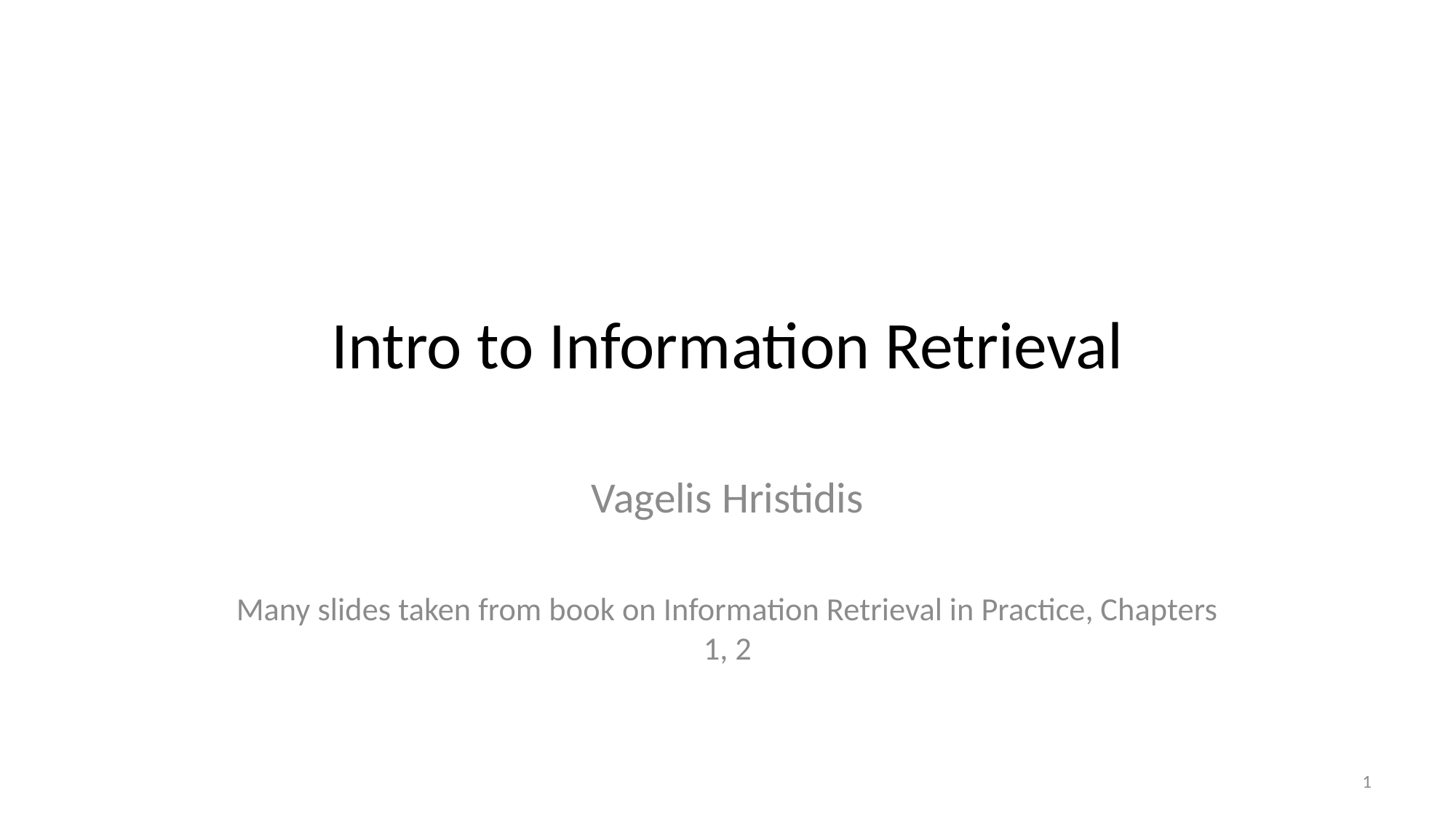

# Intro to Information Retrieval
Vagelis Hristidis

Many slides taken from book on Information Retrieval in Practice, Chapters 1, 2
1